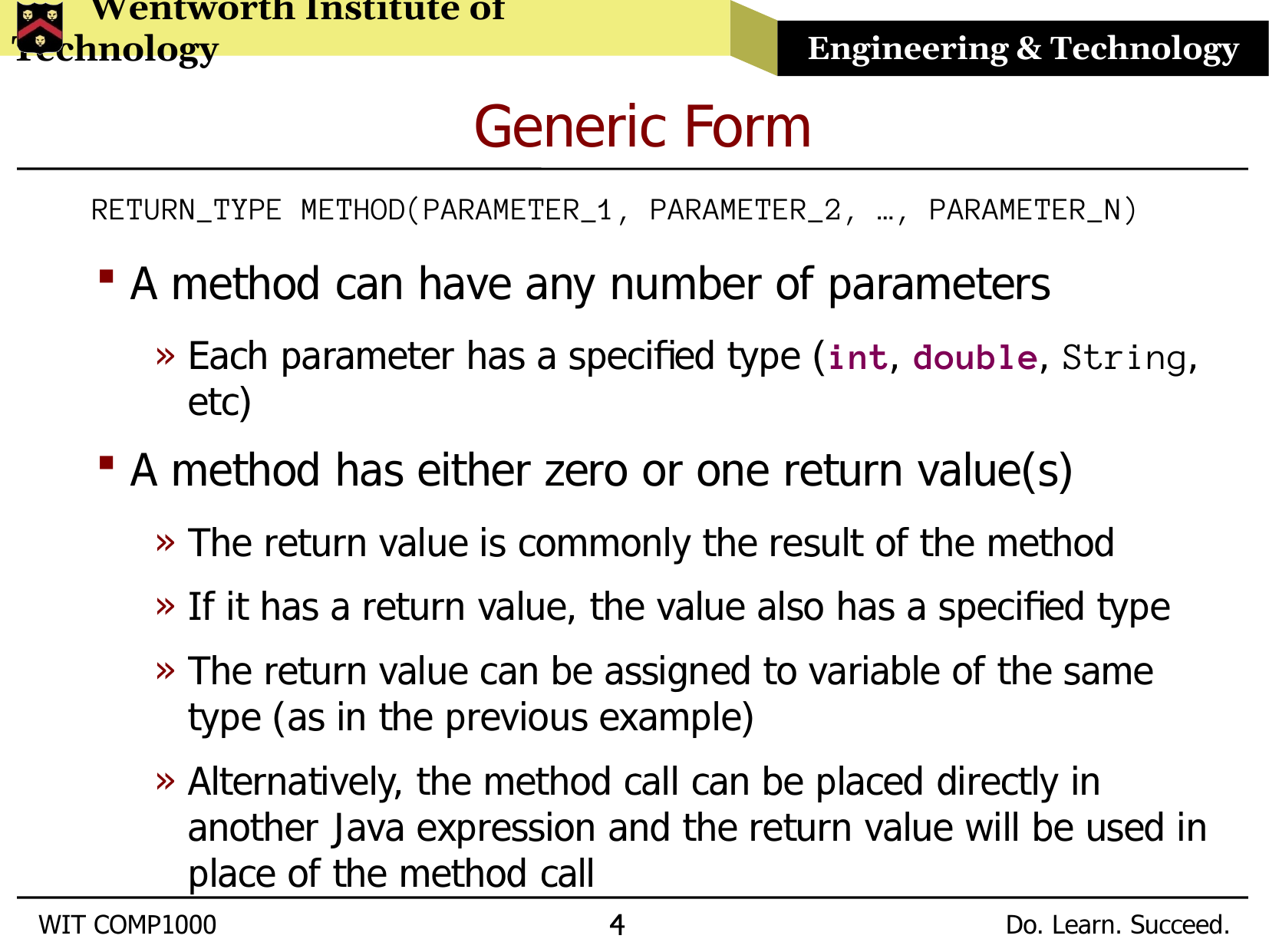

# Generic Form
RETURN_TYPE METHOD(PARAMETER_1, PARAMETER_2, …, PARAMETER_N)
A method can have any number of parameters
Each parameter has a specified type (int, double, String, etc)
A method has either zero or one return value(s)
The return value is commonly the result of the method
If it has a return value, the value also has a specified type
The return value can be assigned to variable of the same type (as in the previous example)
Alternatively, the method call can be placed directly in another Java expression and the return value will be used in place of the method call